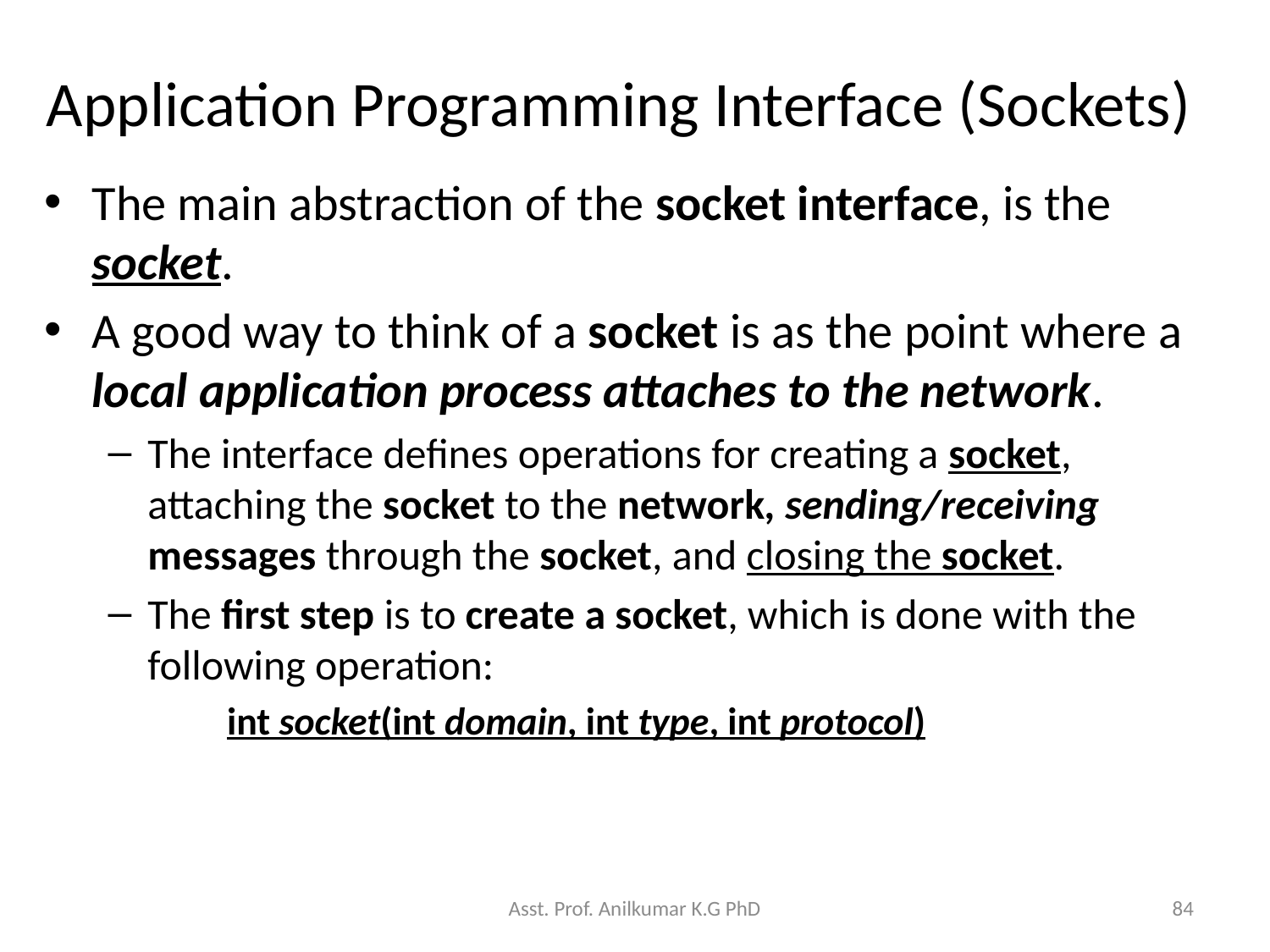

# Application Programming Interface (Sockets)
The main abstraction of the socket interface, is the socket.
A good way to think of a socket is as the point where a local application process attaches to the network.
The interface defines operations for creating a socket,  attaching the socket to the network, sending/receiving messages through the socket, and closing the socket.
The first step is to create a socket, which is done with the following operation:
int socket(int domain, int type, int protocol)

Asst. Prof. Anilkumar K.G PhD
84